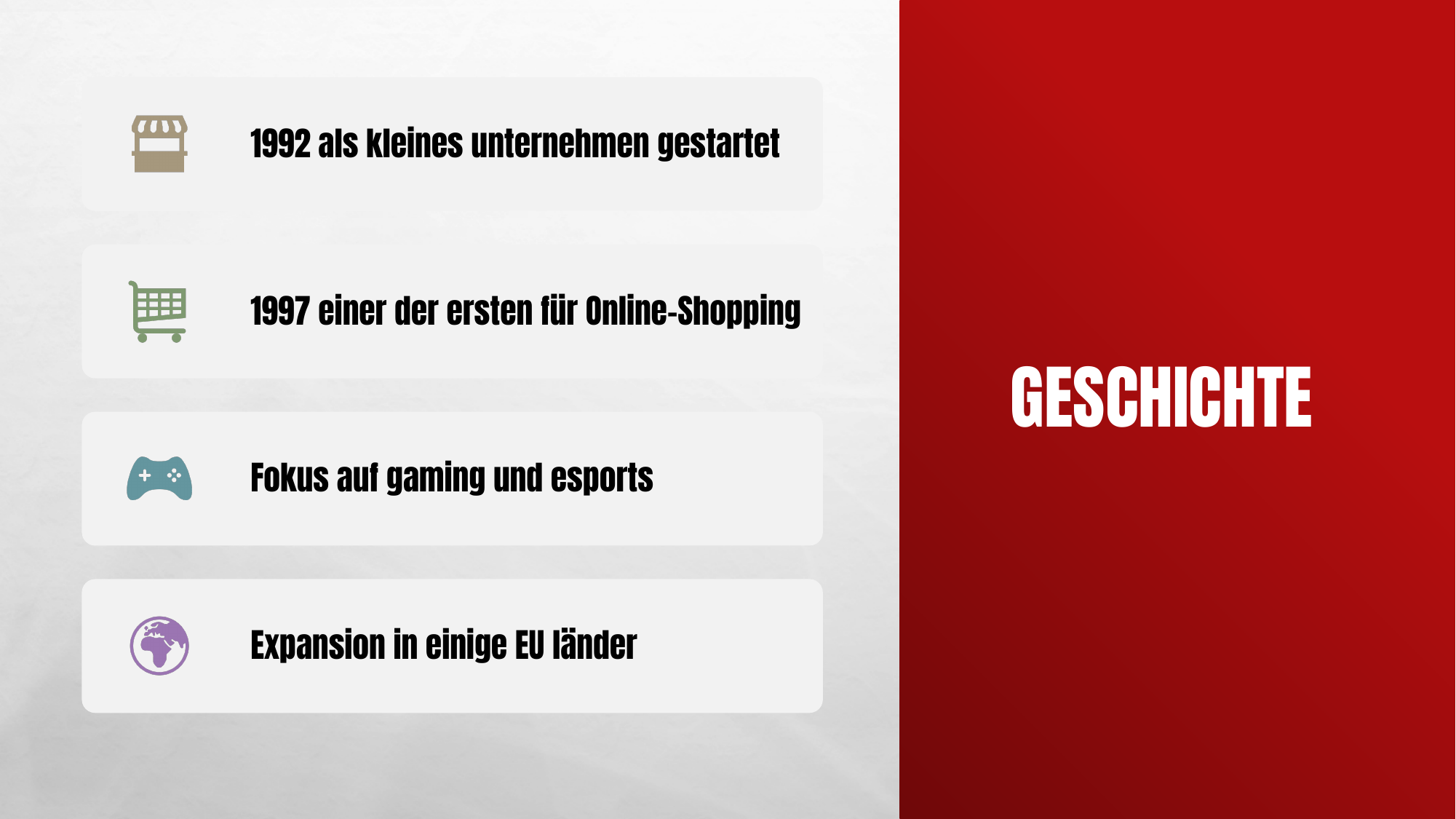

1992 als kleines unternehmen gestartet
1997 einer der ersten für Online-Shopping
Fokus auf gaming und esports
Expansion in einige EU länder
# Geschichte